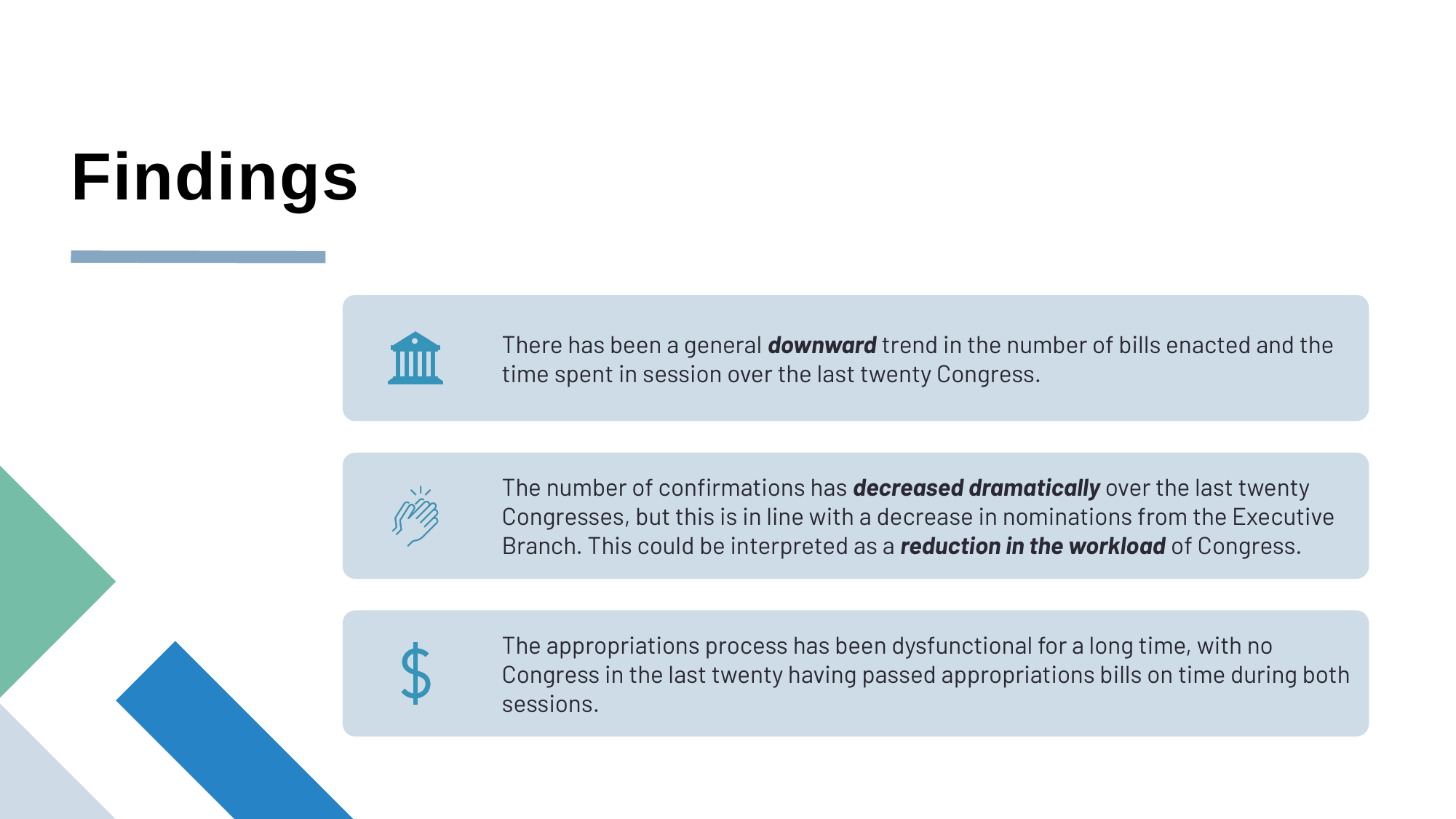

# Findings
There has been a general downward trend in the number of bills enacted and the time spent in session over the last twenty Congress.
The number of confirmations has decreased dramatically over the last twenty Congresses, but this is in line with a decrease in nominations from the Executive Branch. This could be interpreted as a reduction in the workload of Congress.
The appropriations process has been dysfunctional for a long time, with no Congress in the last twenty having passed appropriations bills on time during both sessions.